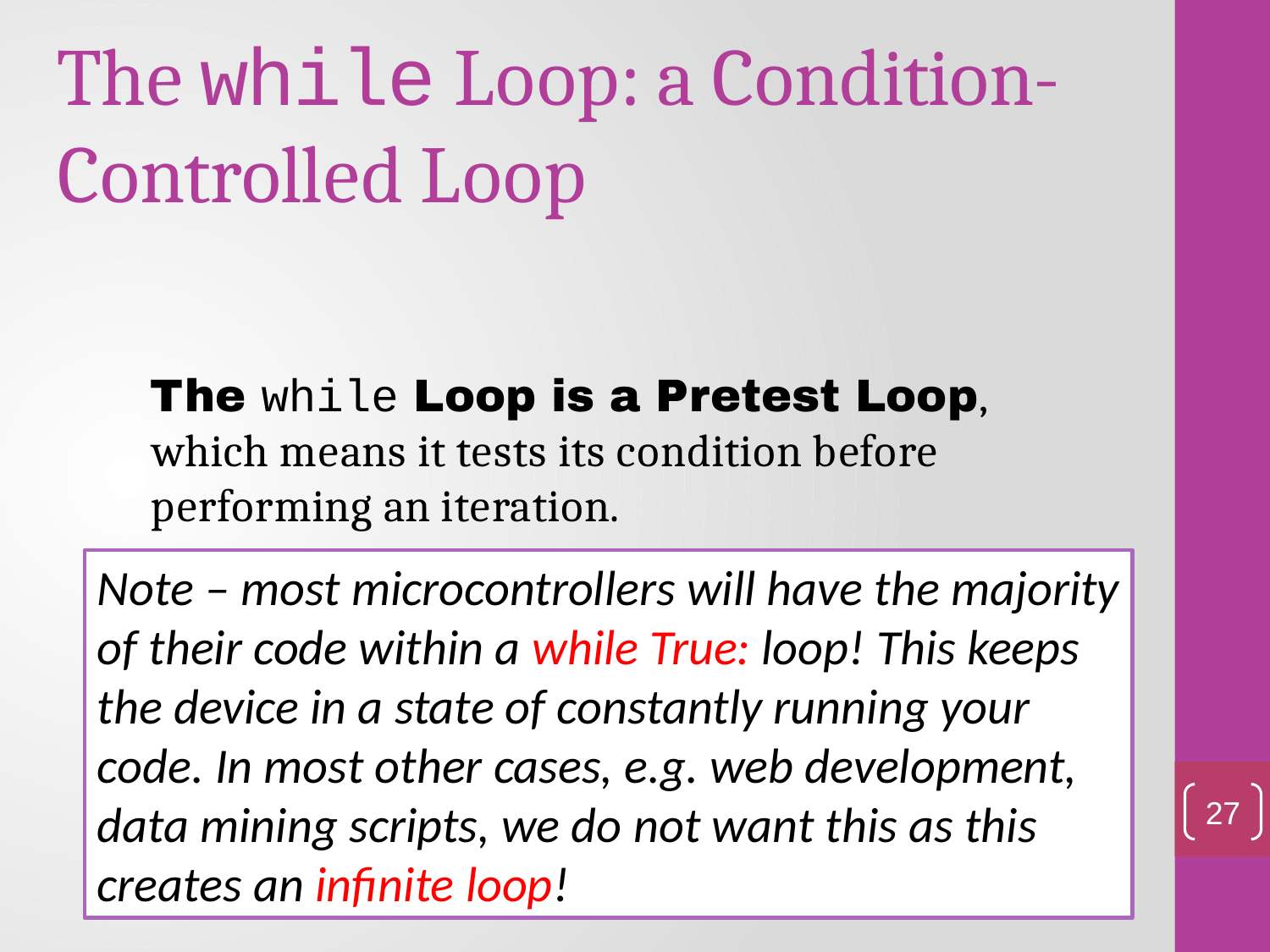

The while Loop: a Condition-Controlled Loop
The while Loop is a Pretest Loop, which means it tests its condition before performing an iteration.

Note – most microcontrollers will have the majority of their code within a while True: loop! This keeps the device in a state of constantly running your code. In most other cases, e.g. web development, data mining scripts, we do not want this as this creates an infinite loop!
27